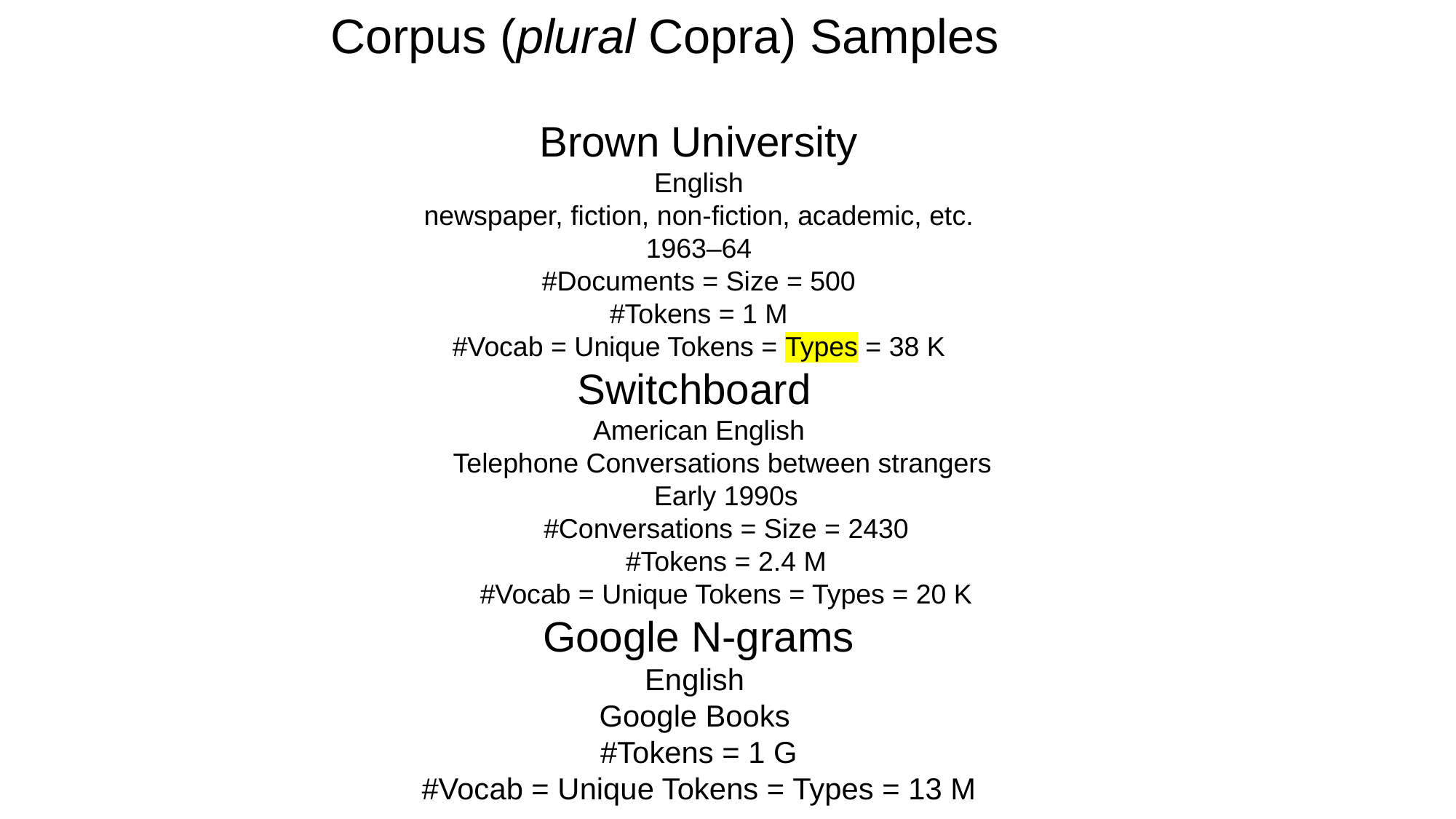

Corpus (plural Copra) Samples

Brown University
English
newspaper, fiction, non-fiction, academic, etc.
1963–64
#Documents = Size = 500
#Tokens = 1 M
#Vocab = Unique Tokens = Types = 38 K
Switchboard
American English
Telephone Conversations between strangers
Early 1990s
#Conversations = Size = 2430
#Tokens = 2.4 M
#Vocab = Unique Tokens = Types = 20 K
Google N-grams
English
Google Books
#Tokens = 1 G
#Vocab = Unique Tokens = Types = 13 M